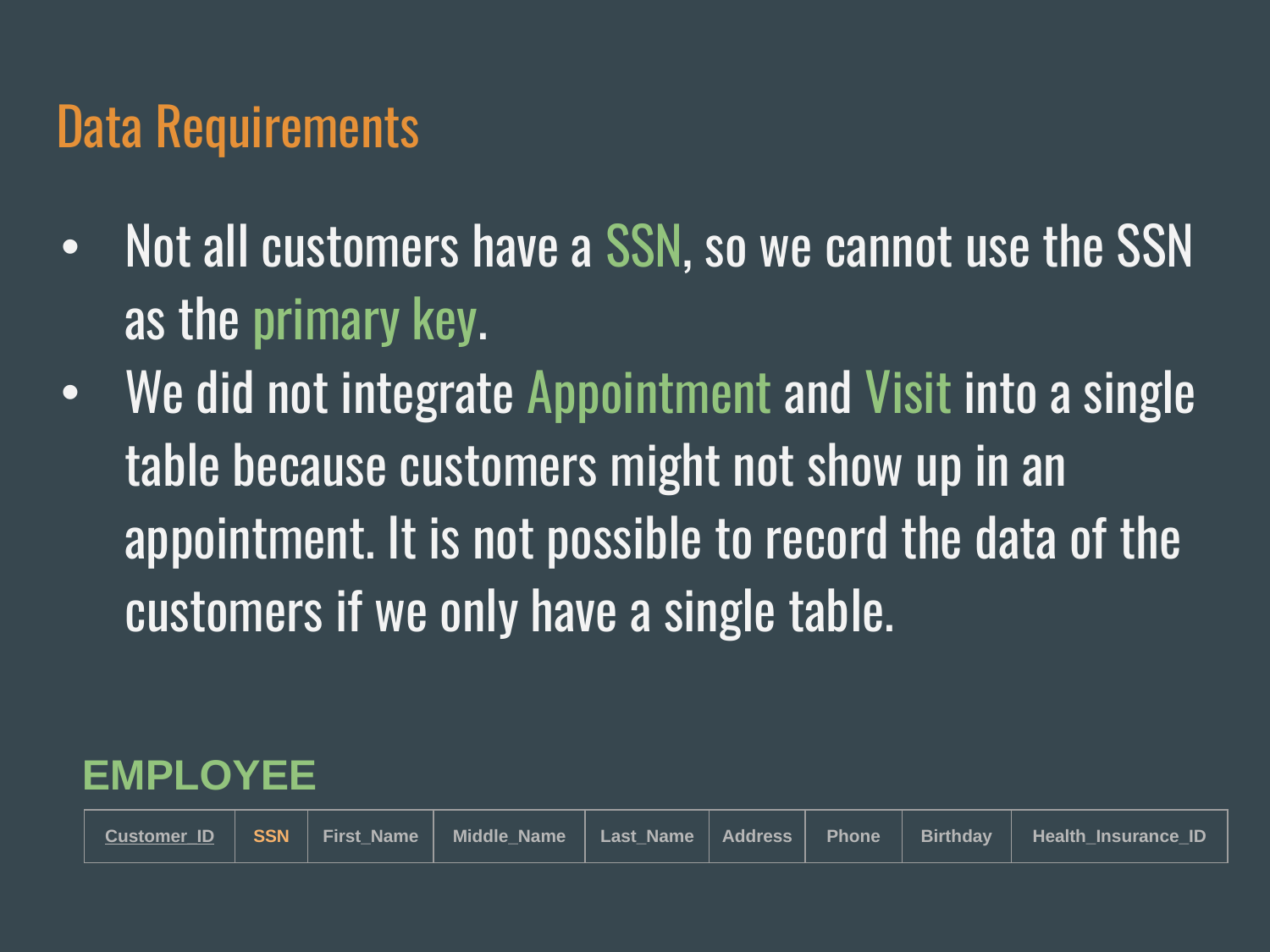

# Data Requirements
Not all customers have a SSN, so we cannot use the SSN as the primary key.
We did not integrate Appointment and Visit into a single table because customers might not show up in an appointment. It is not possible to record the data of the customers if we only have a single table.

EMPLOYEE
| Customer\_ID | SSN | First\_Name | Middle\_Name | Last\_Name | Address | Phone | Birthday | Health\_Insurance\_ID |
| --- | --- | --- | --- | --- | --- | --- | --- | --- |